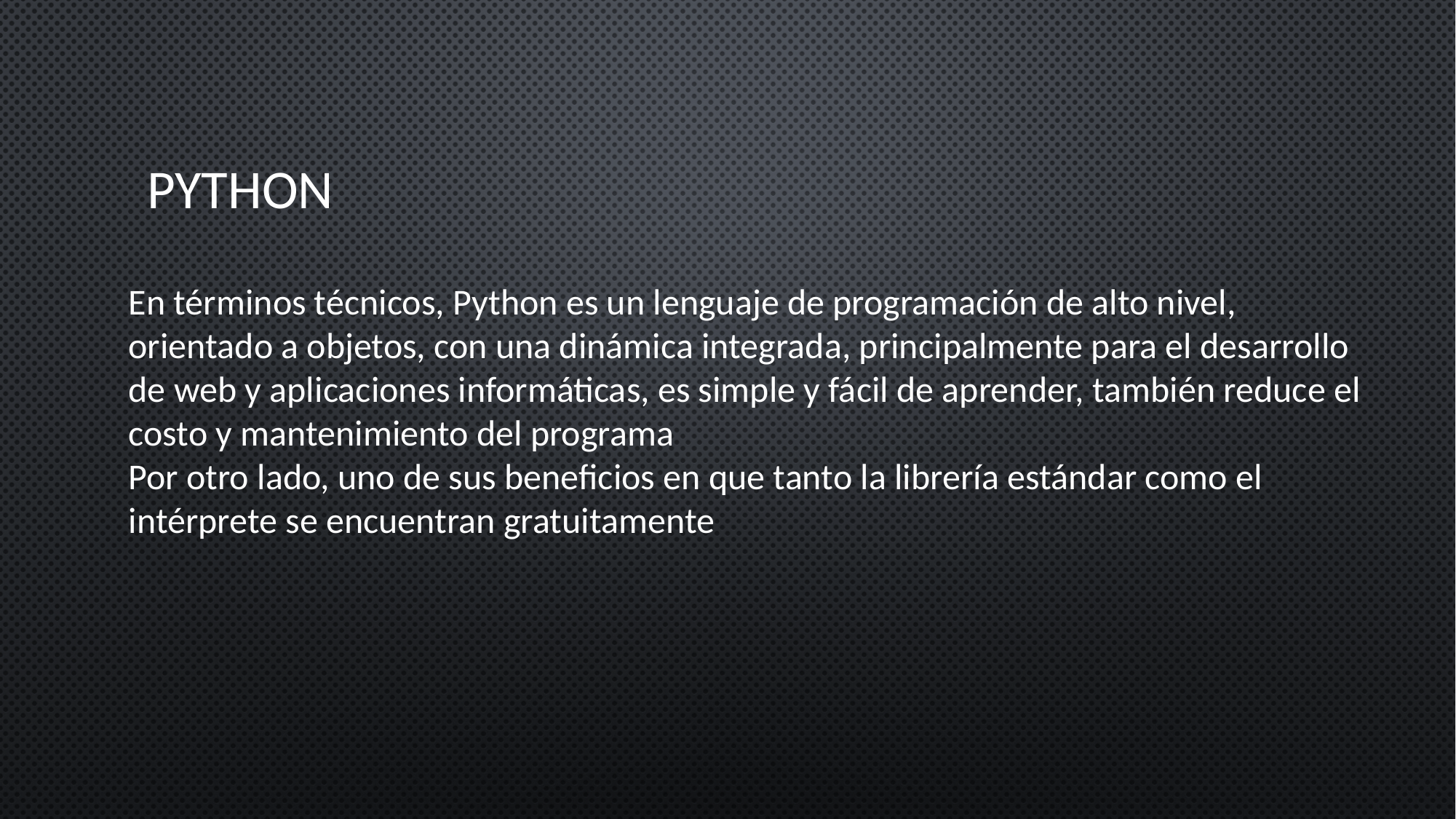

# PYTHON
En términos técnicos, Python es un lenguaje de programación de alto nivel, orientado a objetos, con una dinámica integrada, principalmente para el desarrollo de web y aplicaciones informáticas, es simple y fácil de aprender, también reduce el costo y mantenimiento del programa
Por otro lado, uno de sus beneficios en que tanto la librería estándar como el intérprete se encuentran gratuitamente